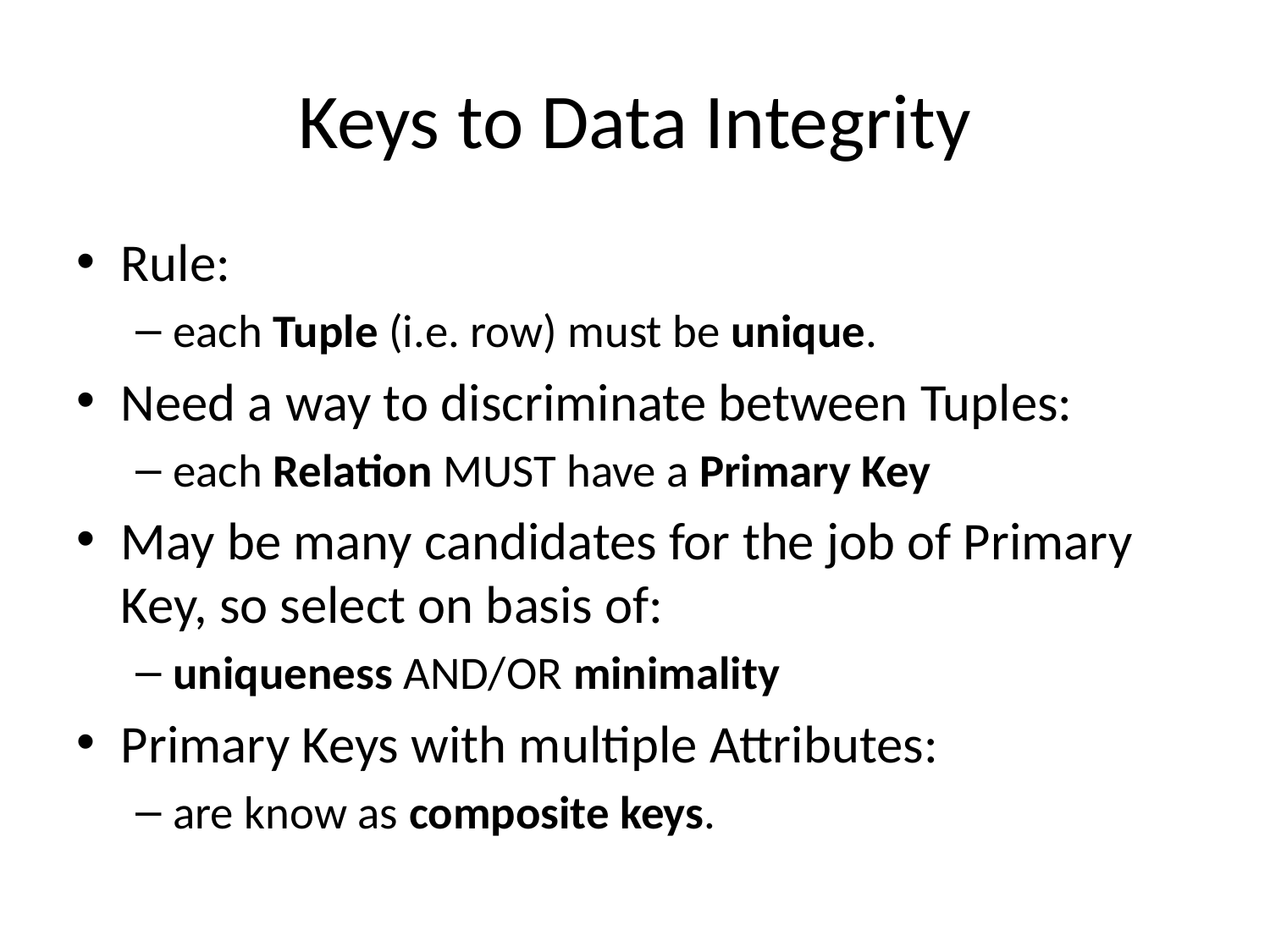

# Keys to Data Integrity
Rule:
each Tuple (i.e. row) must be unique.
Need a way to discriminate between Tuples:
each Relation MUST have a Primary Key
May be many candidates for the job of Primary Key, so select on basis of:
uniqueness AND/OR minimality
Primary Keys with multiple Attributes:
are know as composite keys.